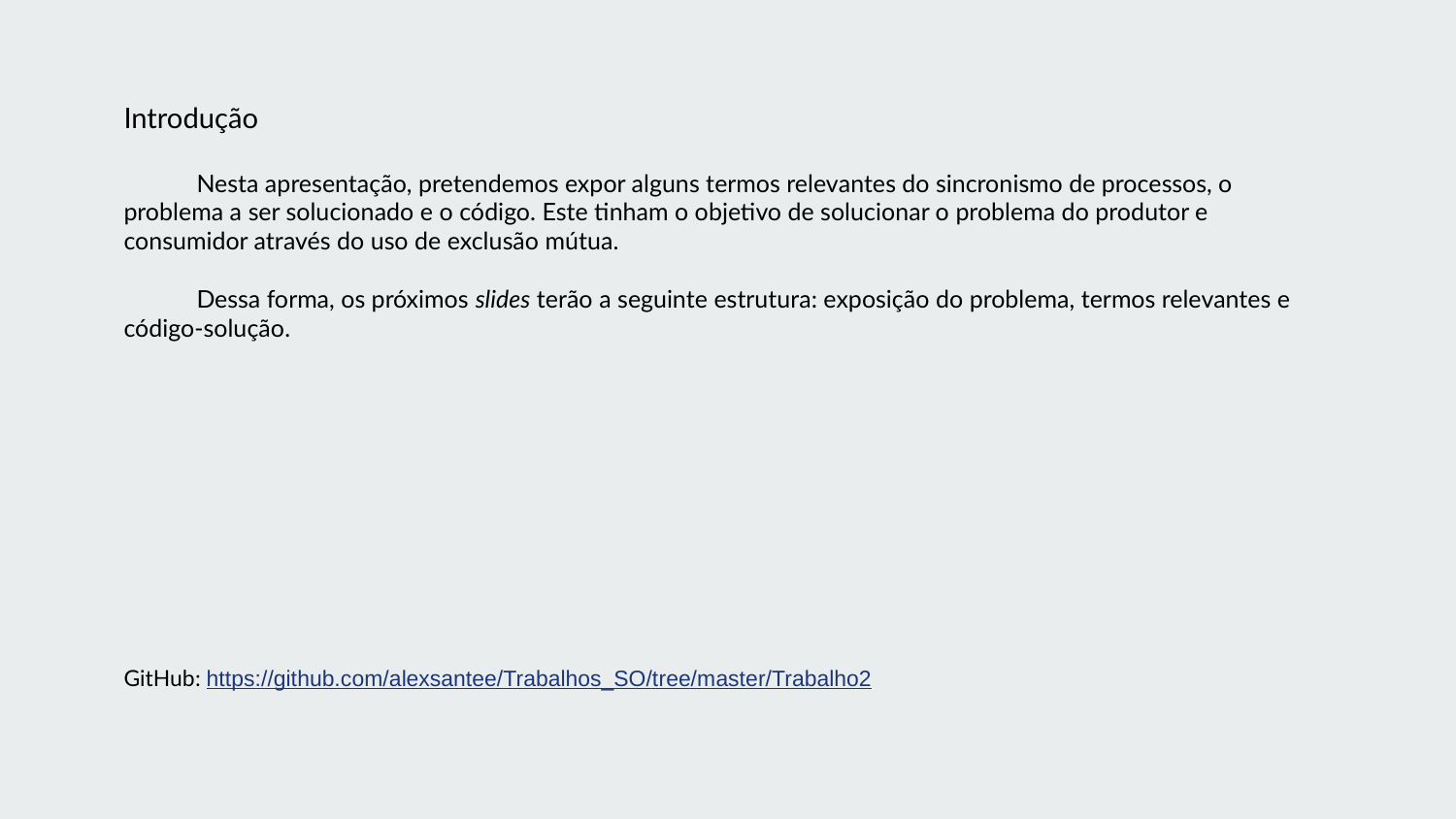

Introdução

Nesta apresentação, pretendemos expor alguns termos relevantes do sincronismo de processos, o problema a ser solucionado e o código. Este tinham o objetivo de solucionar o problema do produtor e consumidor através do uso de exclusão mútua.

Dessa forma, os próximos slides terão a seguinte estrutura: exposição do problema, termos relevantes e código-solução.

GitHub: https://github.com/alexsantee/Trabalhos_SO/tree/master/Trabalho2